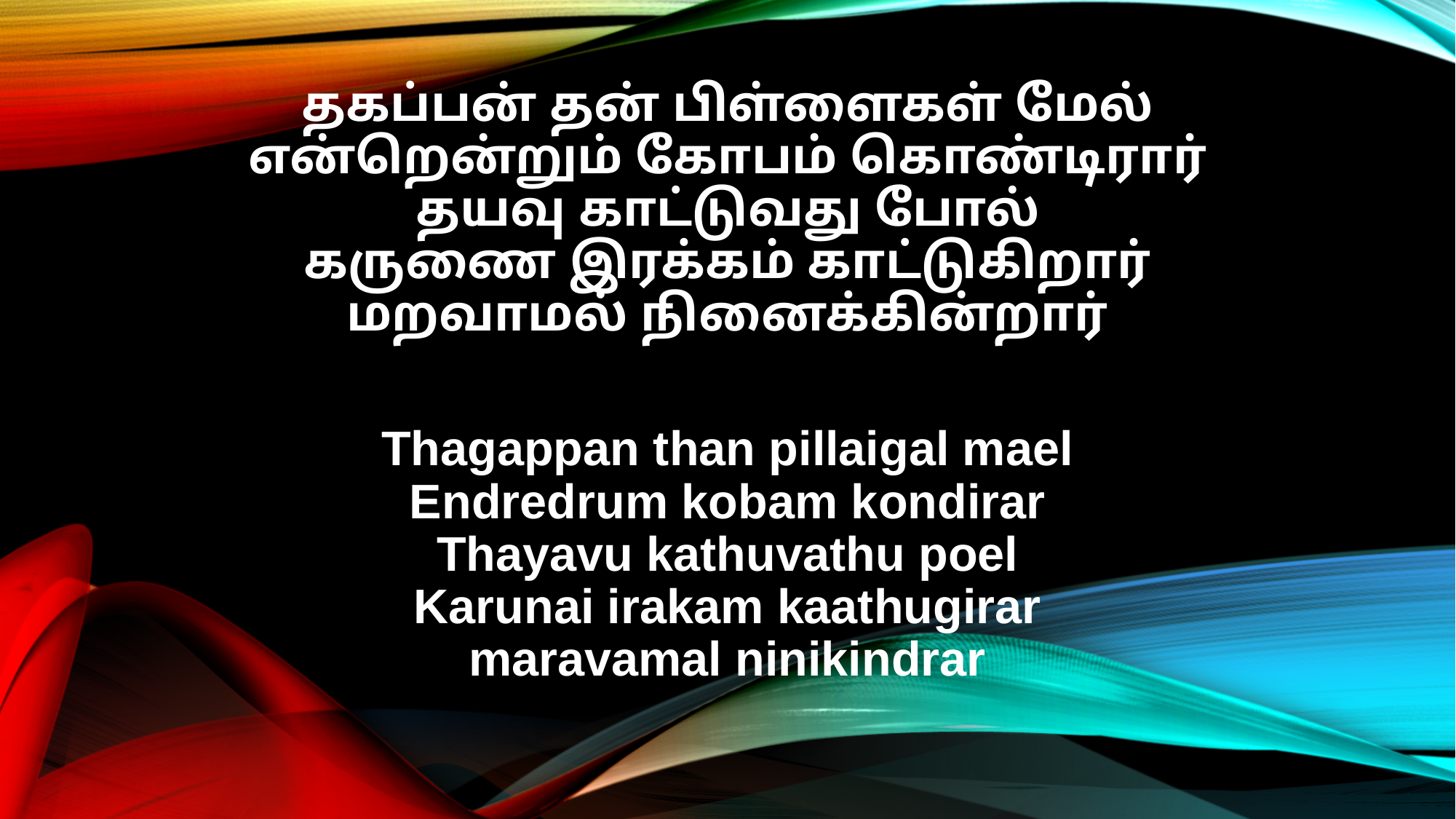

தகப்பன் தன் பிள்ளைகள் மேல்
என்றென்றும் கோபம் கொண்டிரார்
தயவு காட்டுவது போல்
கருணை இரக்கம் காட்டுகிறார்
மறவாமல் நினைக்கின்றார்

Thagappan than pillaigal mael
Endredrum kobam kondirar
Thayavu kathuvathu poel
Karunai irakam kaathugirar
maravamal ninikindrar